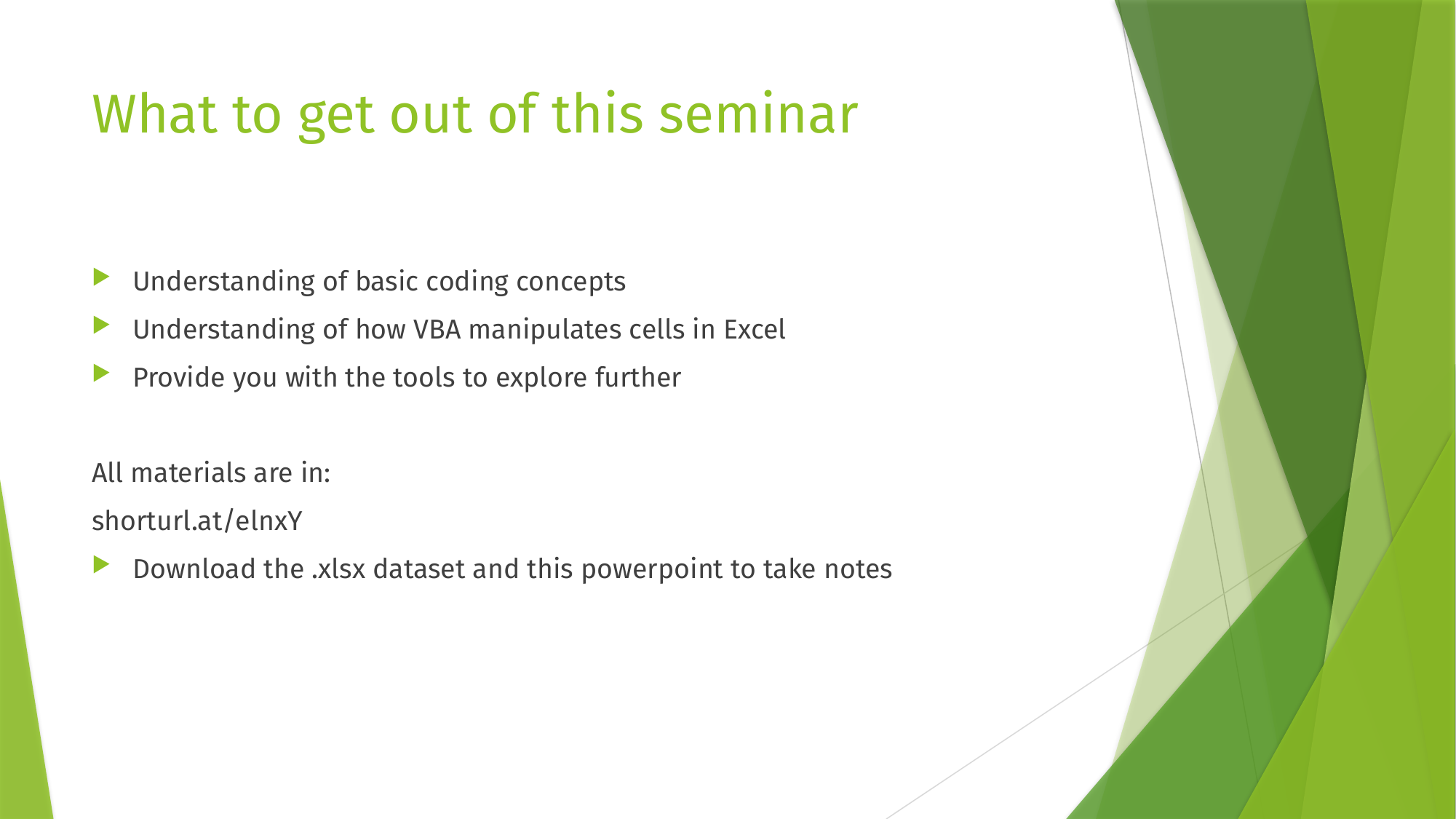

# What to get out of this seminar
Understanding of basic coding concepts
Understanding of how VBA manipulates cells in Excel
Provide you with the tools to explore further

All materials are in:
shorturl.at/elnxY
Download the .xlsx dataset and this powerpoint to take notes